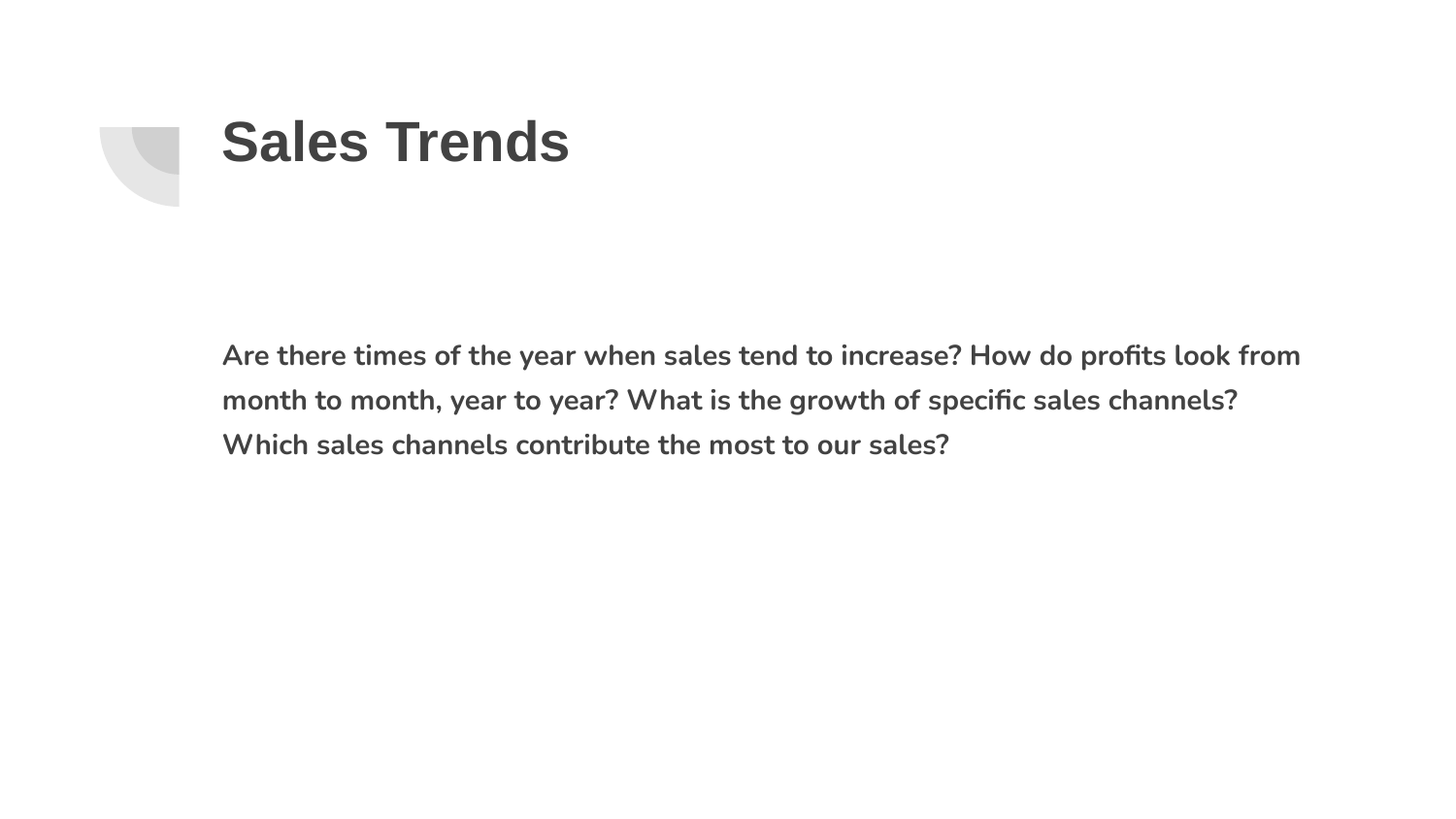

# Sales Trends
Are there times of the year when sales tend to increase? How do profits look from month to month, year to year? What is the growth of specific sales channels? Which sales channels contribute the most to our sales?